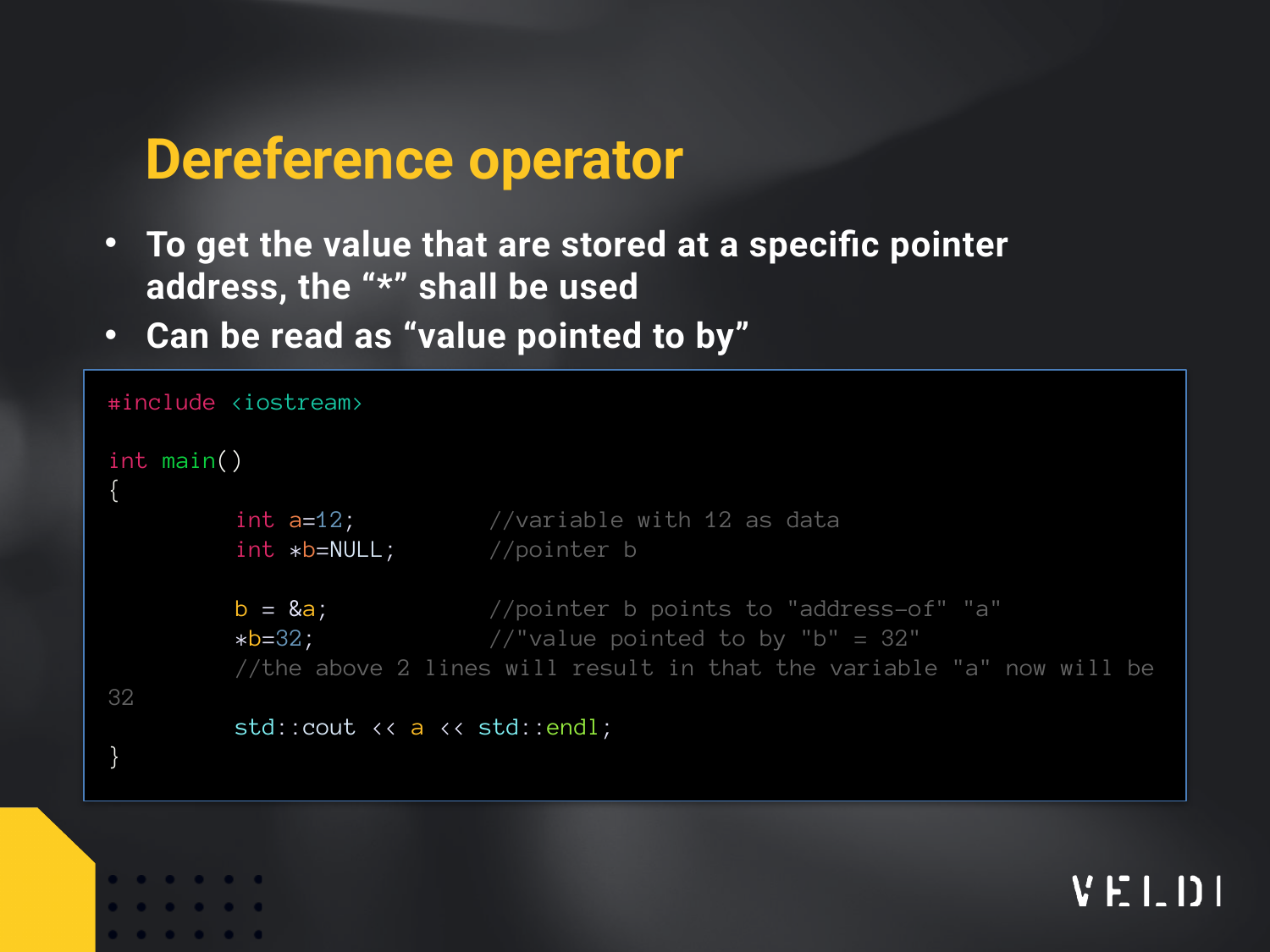

Dereference operator
To get the value that are stored at a specific pointer address, the “*” shall be used
Can be read as “value pointed to by”
#include <iostream>

int main()
{
	int a=12;		//variable with 12 as data
	int *b=NULL;	//pointer b

	b = &a;		//pointer b points to "address-of" "a"
	*b=32;		//"value pointed to by "b" = 32"
	//the above 2 lines will result in that the variable "a" now will be 32
	std::cout << a << std::endl;
}